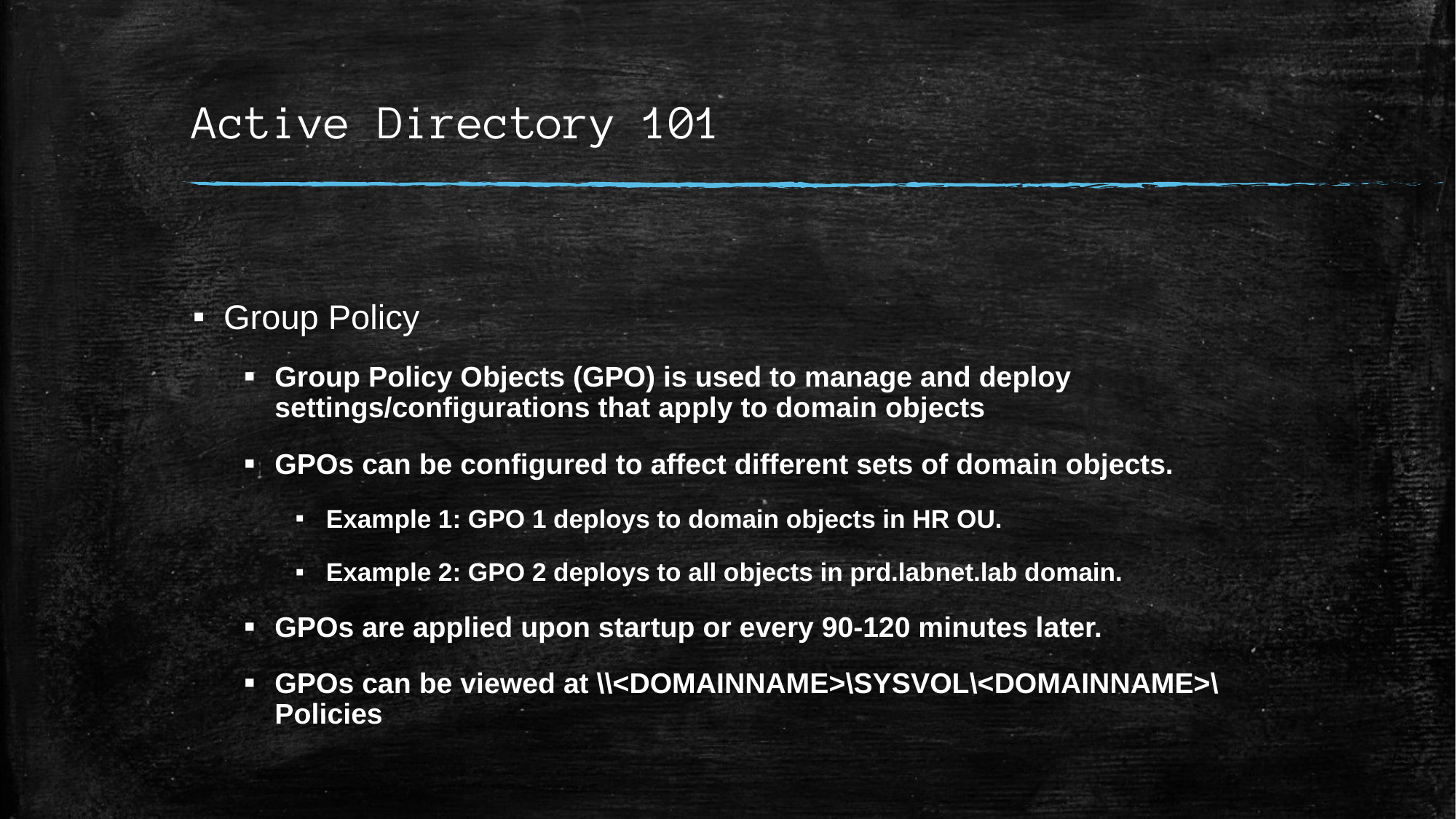

# Active Directory 101

Group Policy
Group Policy Objects (GPO) is used to manage and deploy settings/configurations that apply to domain objects
GPOs can be configured to affect different sets of domain objects.
Example 1: GPO 1 deploys to domain objects in HR OU.
Example 2: GPO 2 deploys to all objects in prd.labnet.lab domain.
GPOs are applied upon startup or every 90-120 minutes later.
GPOs can be viewed at \\<DOMAINNAME>\SYSVOL\<DOMAINNAME>\Policies